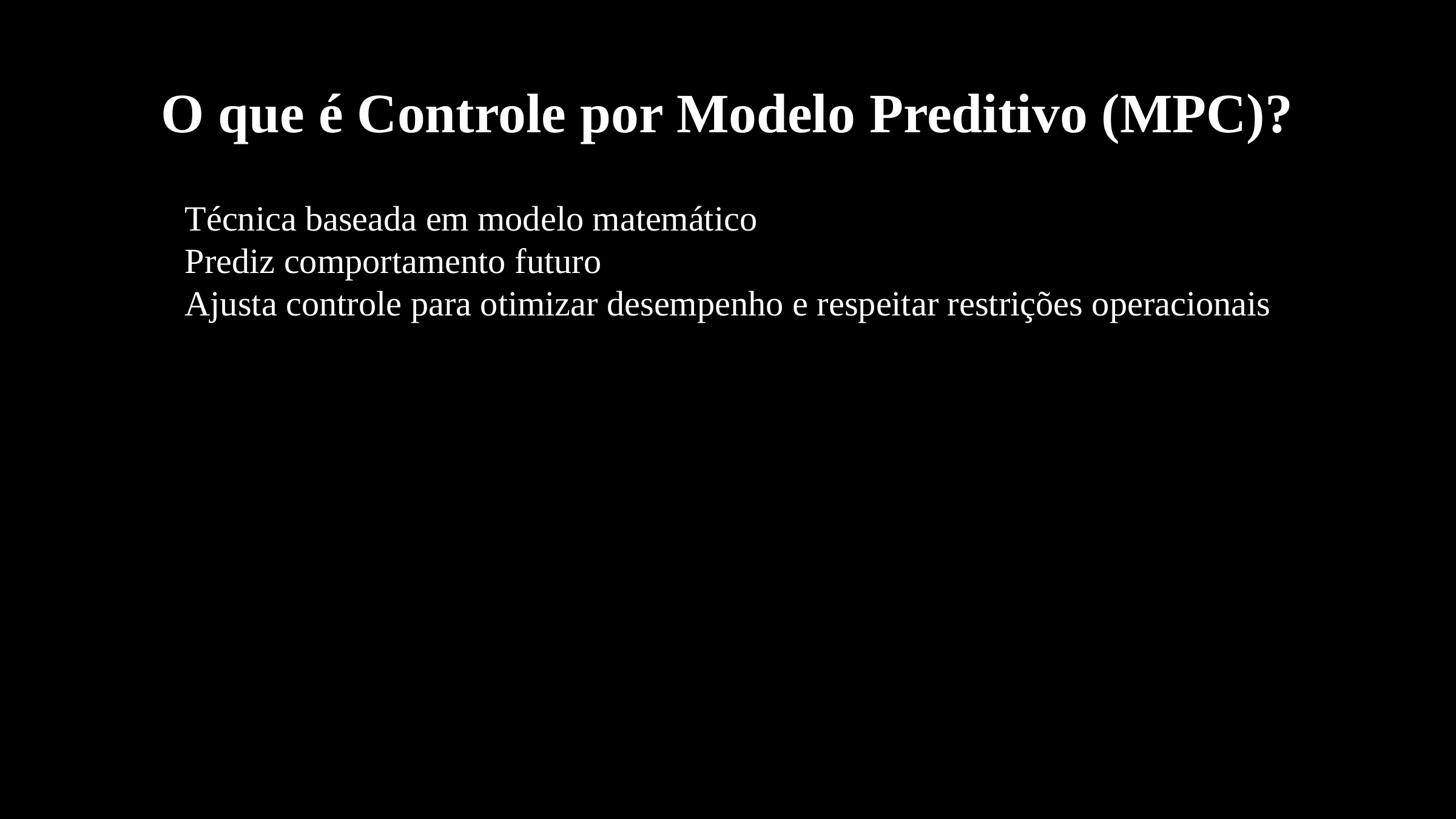

#

O que é Controle por Modelo Preditivo (MPC)?

Técnica baseada em modelo matemático
Prediz comportamento futuro
Ajusta controle para otimizar desempenho e respeitar restrições operacionais